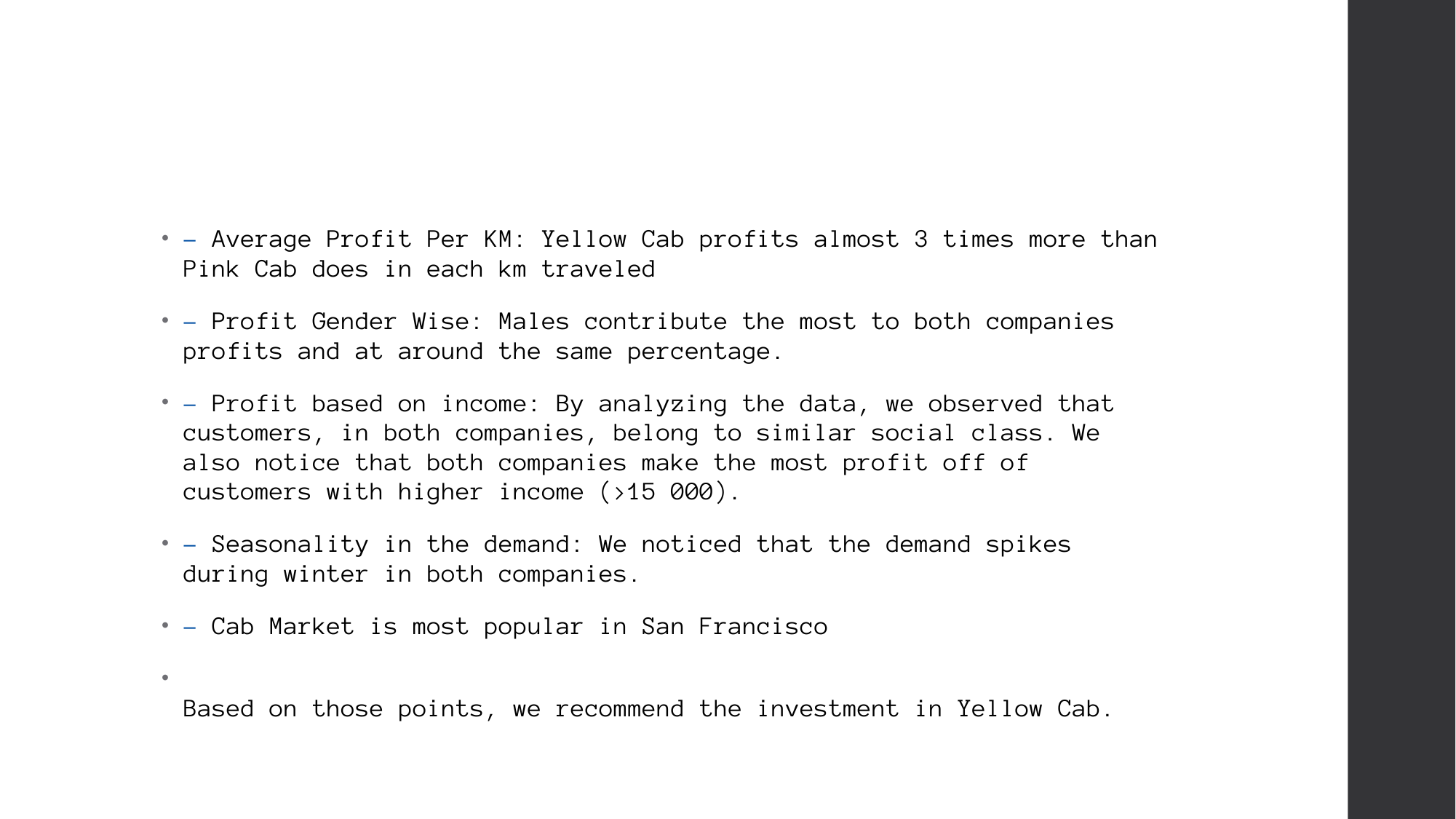

#
- Average Profit Per KM: Yellow Cab profits almost 3 times more than Pink Cab does in each km traveled
- Profit Gender Wise: Males contribute the most to both companies profits and at around the same percentage.
- Profit based on income: By analyzing the data, we observed that customers, in both companies, belong to similar social class. We also notice that both companies make the most profit off of customers with higher income (>15 000).
- Seasonality in the demand: We noticed that the demand spikes during winter in both companies.
- Cab Market is most popular in San Francisco
Based on those points, we recommend the investment in Yellow Cab.